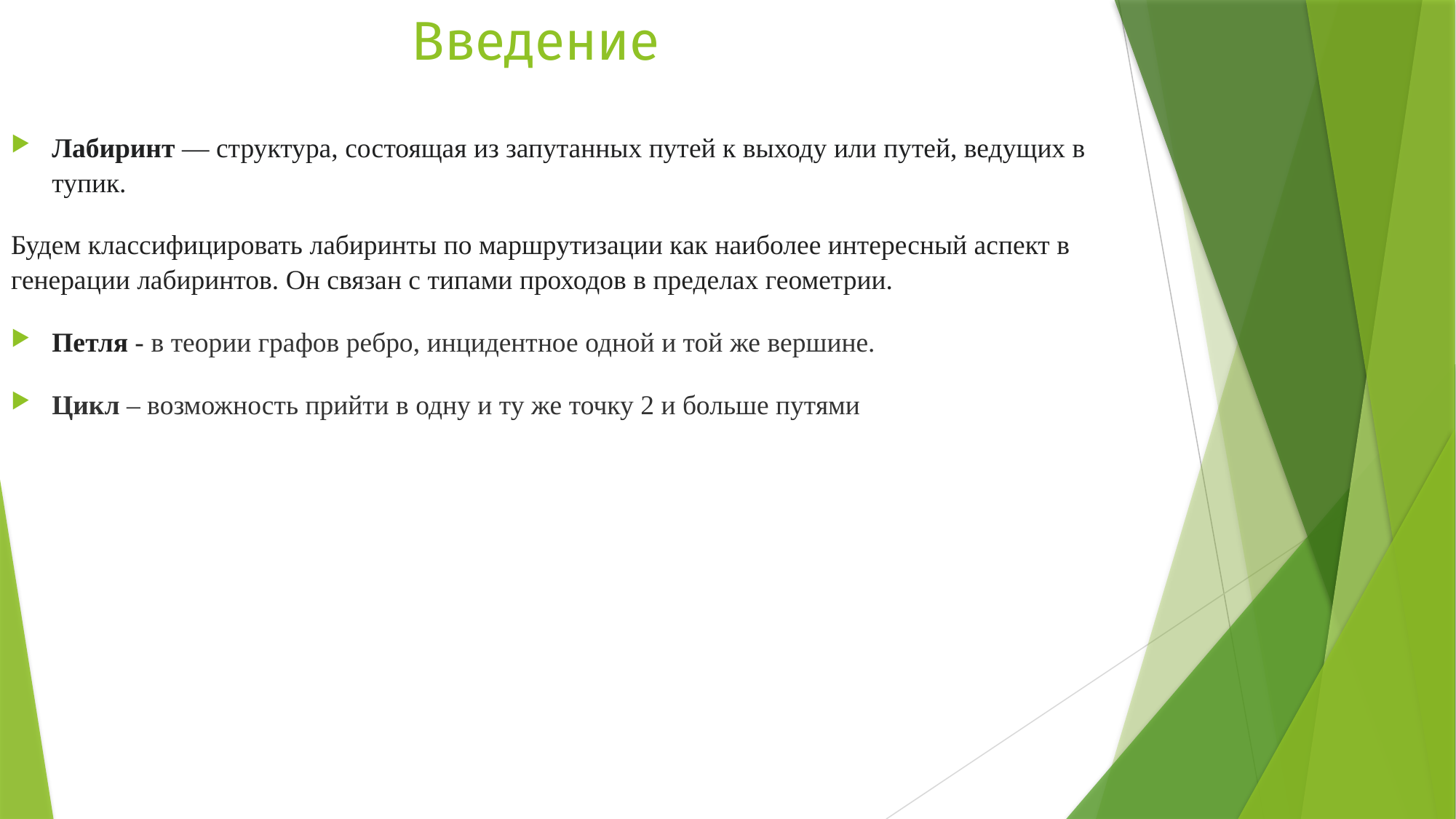

# Введение
Лабиринт — структура, состоящая из запутанных путей к выходу или путей, ведущих в тупик.
Будем классифицировать лабиринты по маршрутизации как наиболее интересный аспект в генерации лабиринтов. Он связан с типами проходов в пределах геометрии.
Петля - в теории графов ребро, инцидентное одной и той же вершине.
Цикл – возможность прийти в одну и ту же точку 2 и больше путями